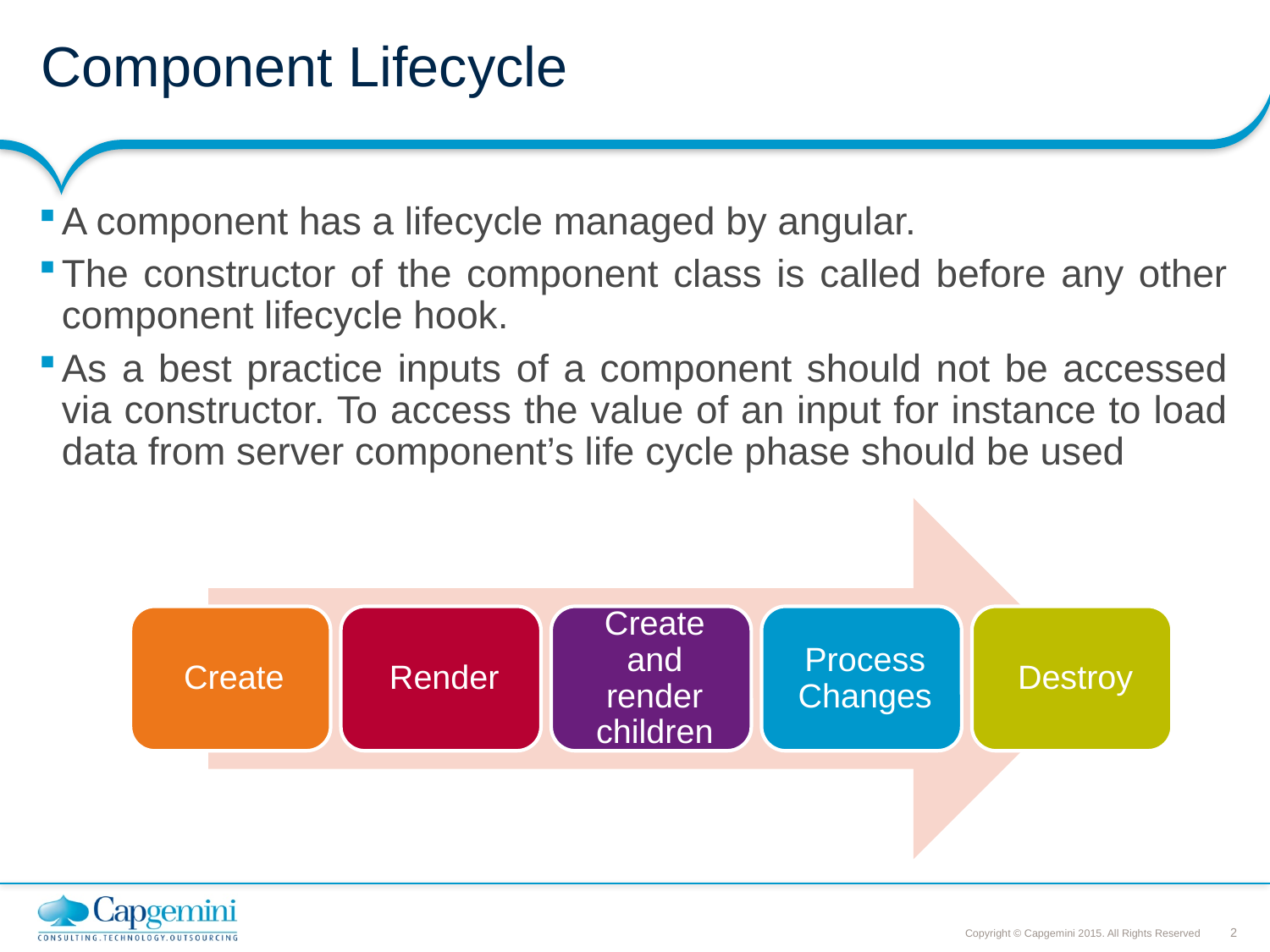

# Component Lifecycle
A component has a lifecycle managed by angular.
The constructor of the component class is called before any other component lifecycle hook.
As a best practice inputs of a component should not be accessed via constructor. To access the value of an input for instance to load data from server component’s life cycle phase should be used

Create
Render
Create and render children
Process Changes
Destroy